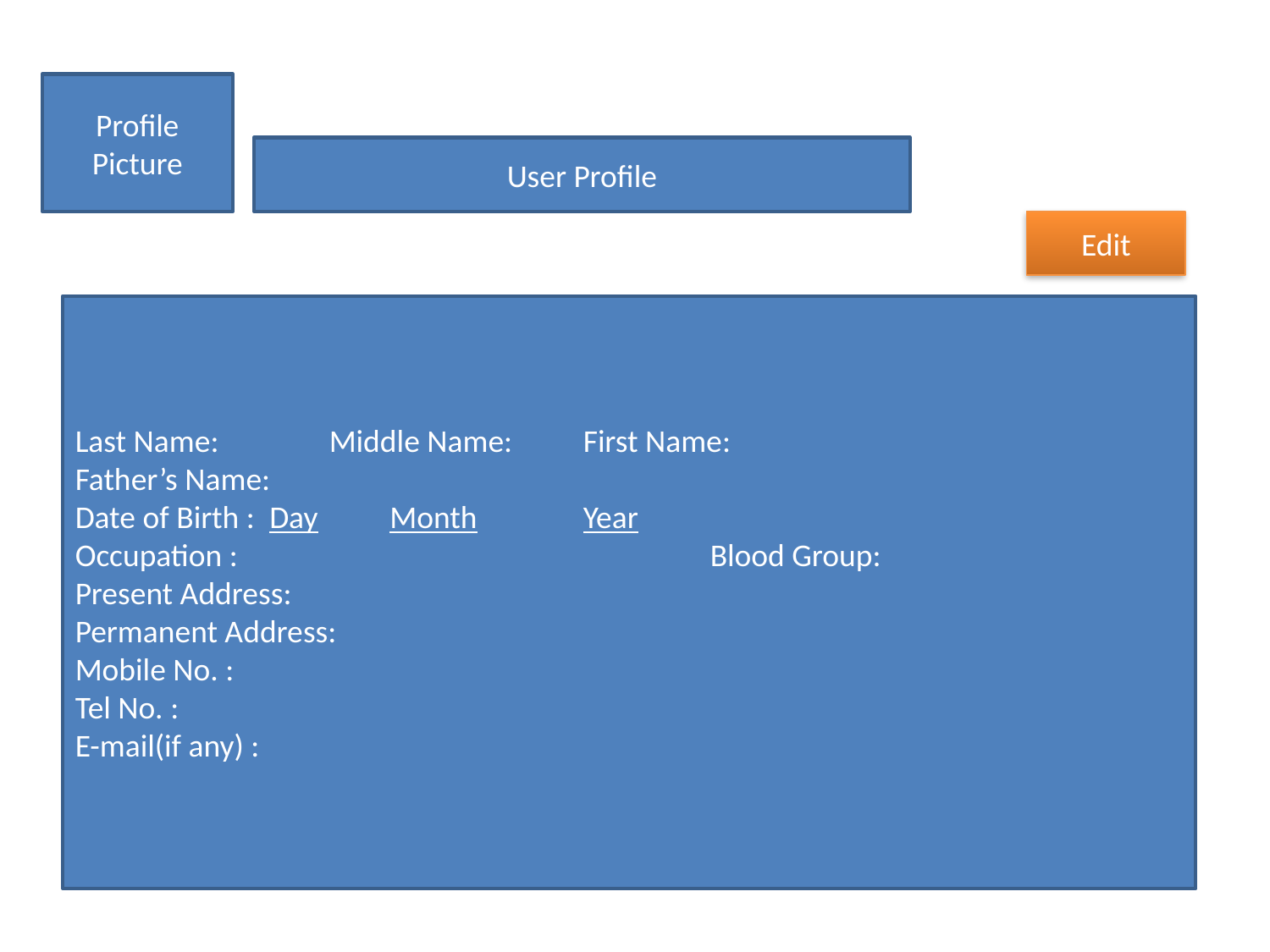

Profile Picture
User Profile
Edit

Last Name:	Middle Name:	First Name:
Father’s Name:
Date of Birth :  Day          Month	Year
Occupation :				Blood Group:
Present Address:
Permanent Address:
Mobile No. :
Tel No. :
E-mail(if any) :